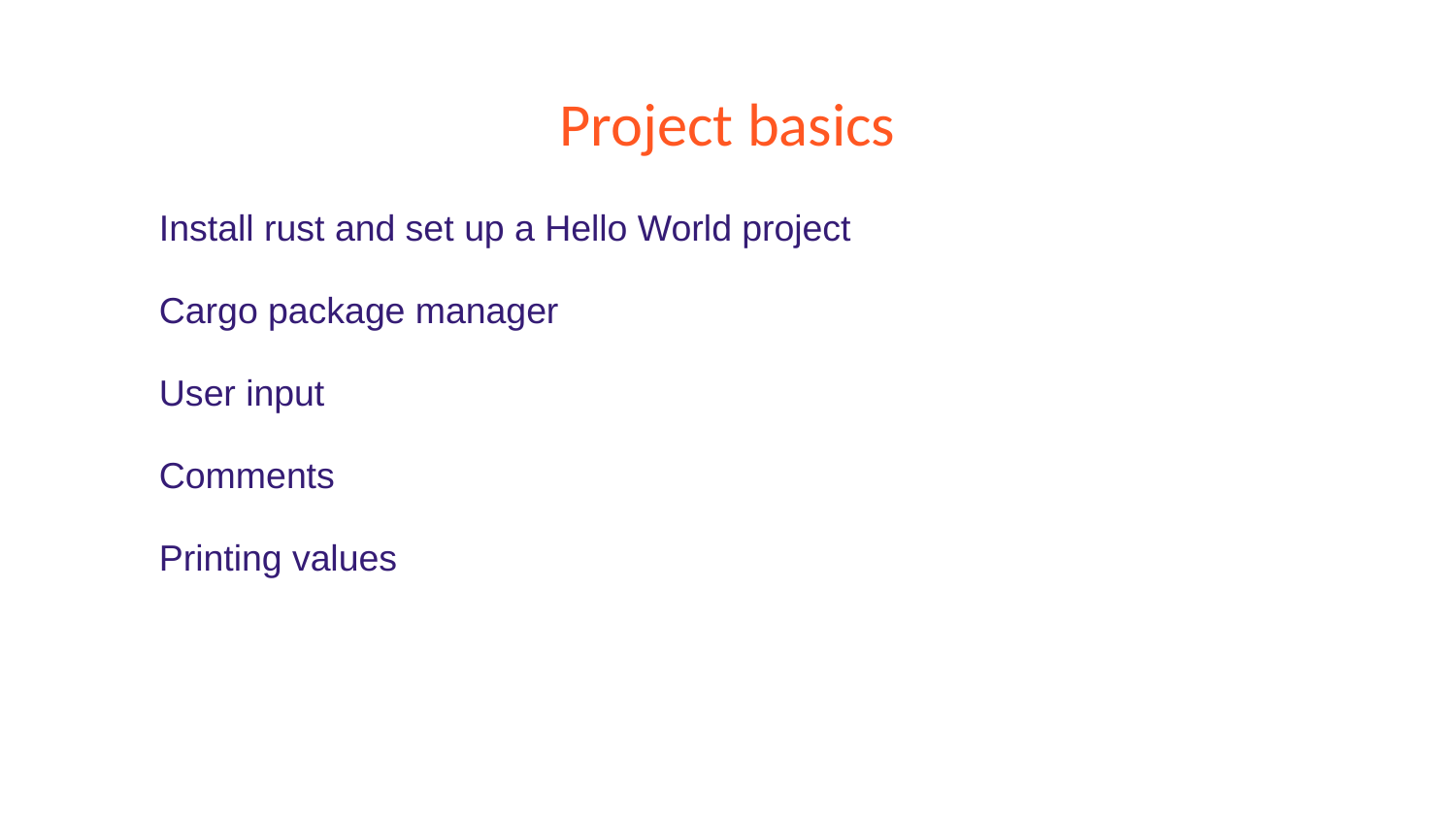

# Project basics
Install rust and set up a Hello World project
Cargo package manager
User input
Comments
Printing values